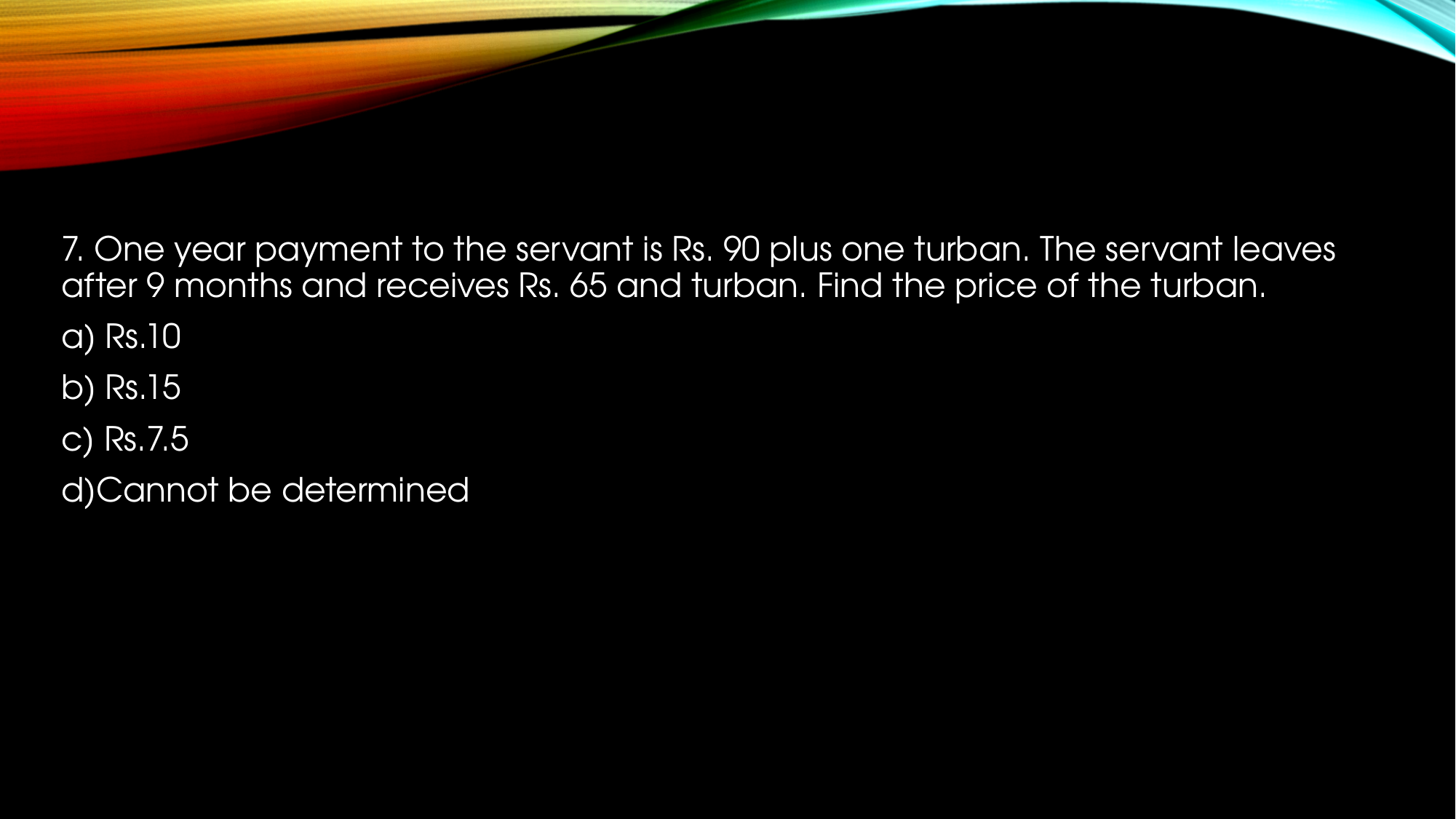

7. One year payment to the servant is Rs. 90 plus one turban. The servant leaves after 9 months and receives Rs. 65 and turban. Find the price of the turban.
a) Rs.10
b) Rs.15
c) Rs.7.5
d)Cannot be determined